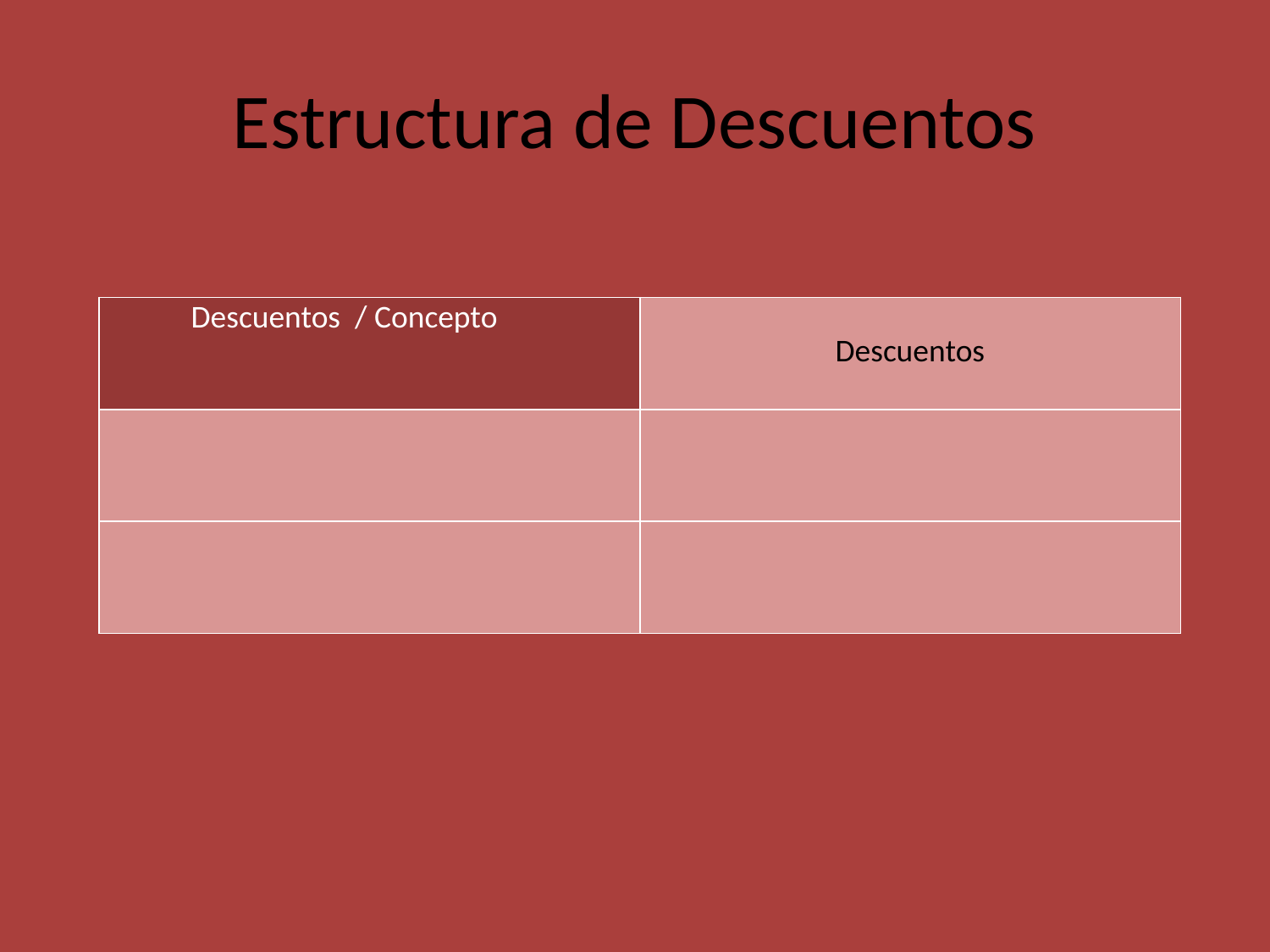

# Estructura de Descuentos
| Descuentos / Concepto | Descuentos |
| --- | --- |
|  |  |
|  |  |